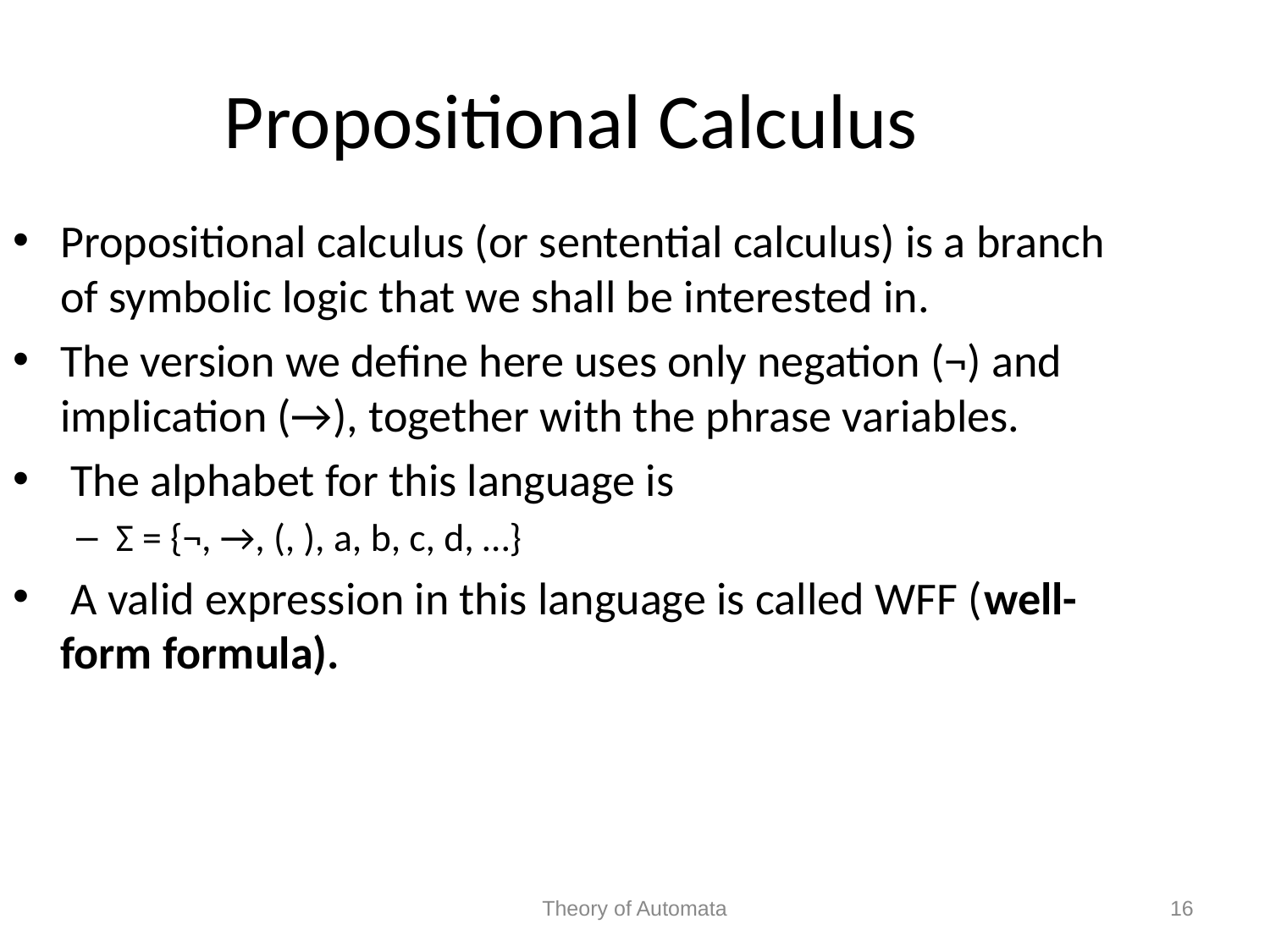

Propositional Calculus
Propositional calculus (or sentential calculus) is a branch of symbolic logic that we shall be interested in.
The version we define here uses only negation (¬) and implication (→), together with the phrase variables.
 The alphabet for this language is
Σ = {¬, →, (, ), a, b, c, d, …}
 A valid expression in this language is called WFF (well-form formula).
Theory of Automata
16